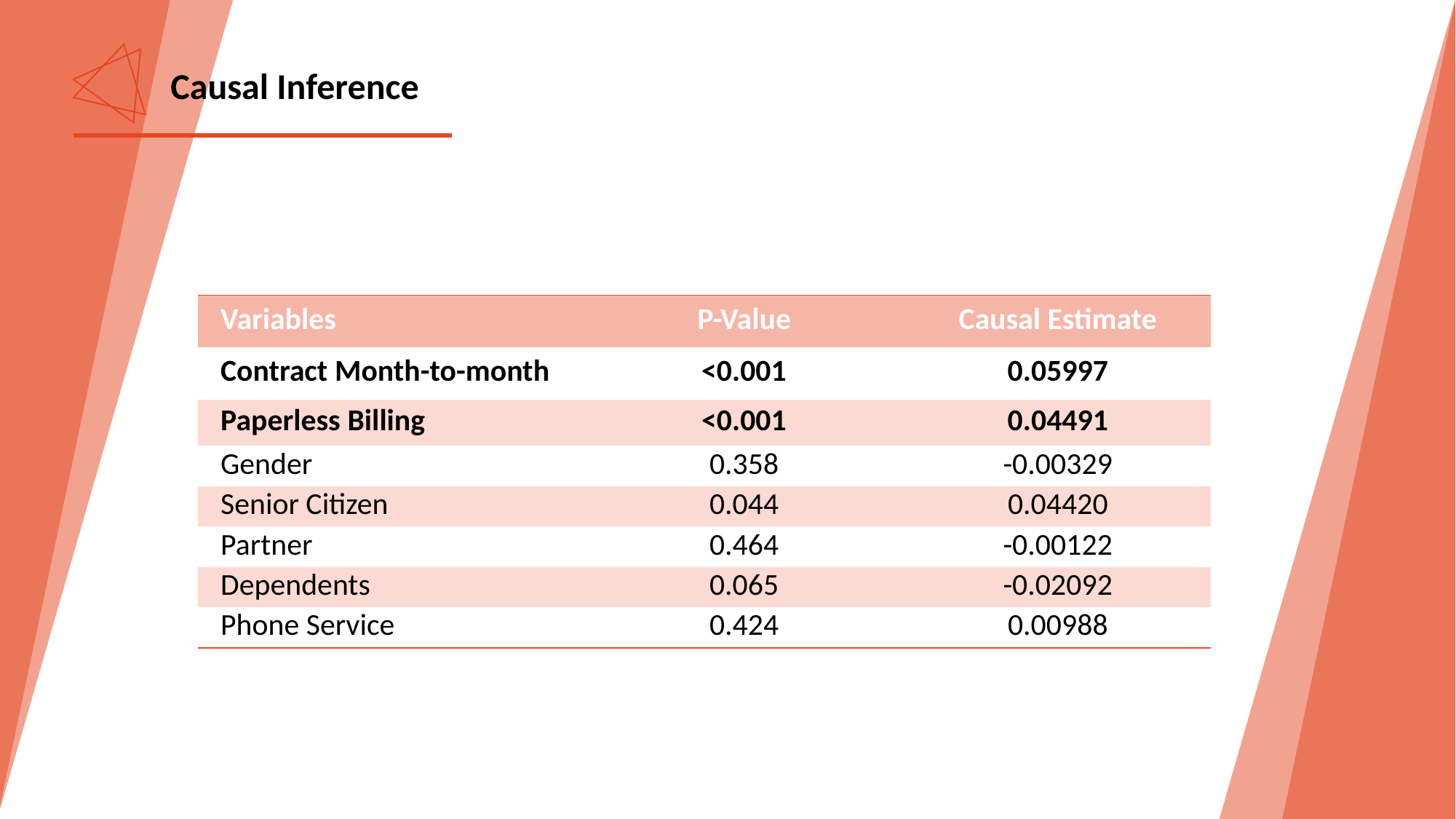

Causal Inference
| Variables | P-Value | Causal Estimate |
| --- | --- | --- |
| Contract Month-to-month | <0.001 | 0.05997 |
| Paperless Billing | <0.001 | 0.04491 |
| Gender | 0.358 | -0.00329 |
| Senior Citizen | 0.044 | 0.04420 |
| Partner | 0.464 | -0.00122 |
| Dependents | 0.065 | -0.02092 |
| Phone Service | 0.424 | 0.00988 |